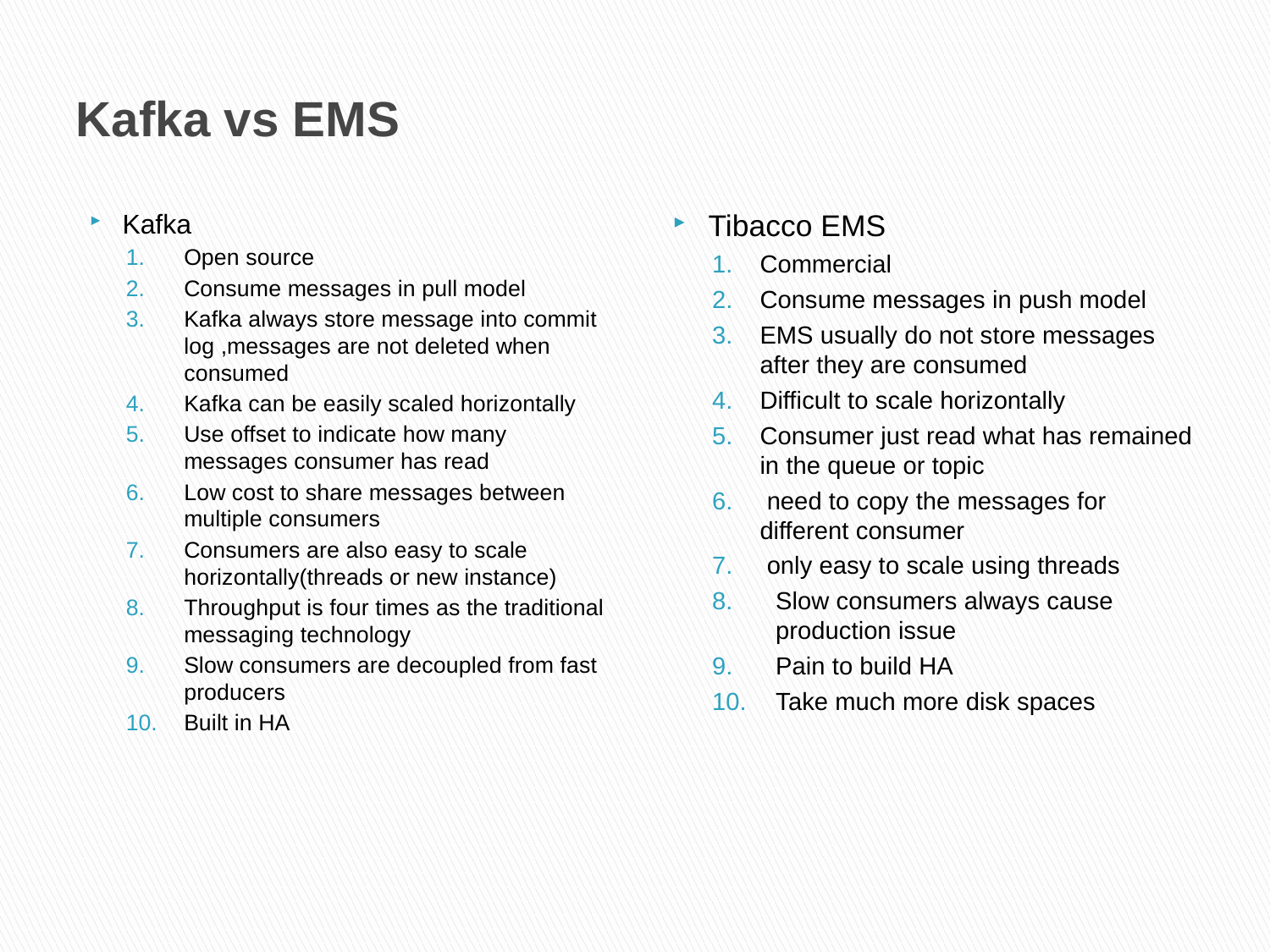

# Kafka vs EMS
Kafka
Open source
Consume messages in pull model
Kafka always store message into commit log ,messages are not deleted when consumed
Kafka can be easily scaled horizontally
Use offset to indicate how many messages consumer has read
Low cost to share messages between multiple consumers
Consumers are also easy to scale horizontally(threads or new instance)
Throughput is four times as the traditional messaging technology
Slow consumers are decoupled from fast producers
Built in HA
Tibacco EMS
Commercial
Consume messages in push model
EMS usually do not store messages after they are consumed
Difficult to scale horizontally
Consumer just read what has remained in the queue or topic
 need to copy the messages for different consumer
 only easy to scale using threads
Slow consumers always cause production issue
Pain to build HA
Take much more disk spaces